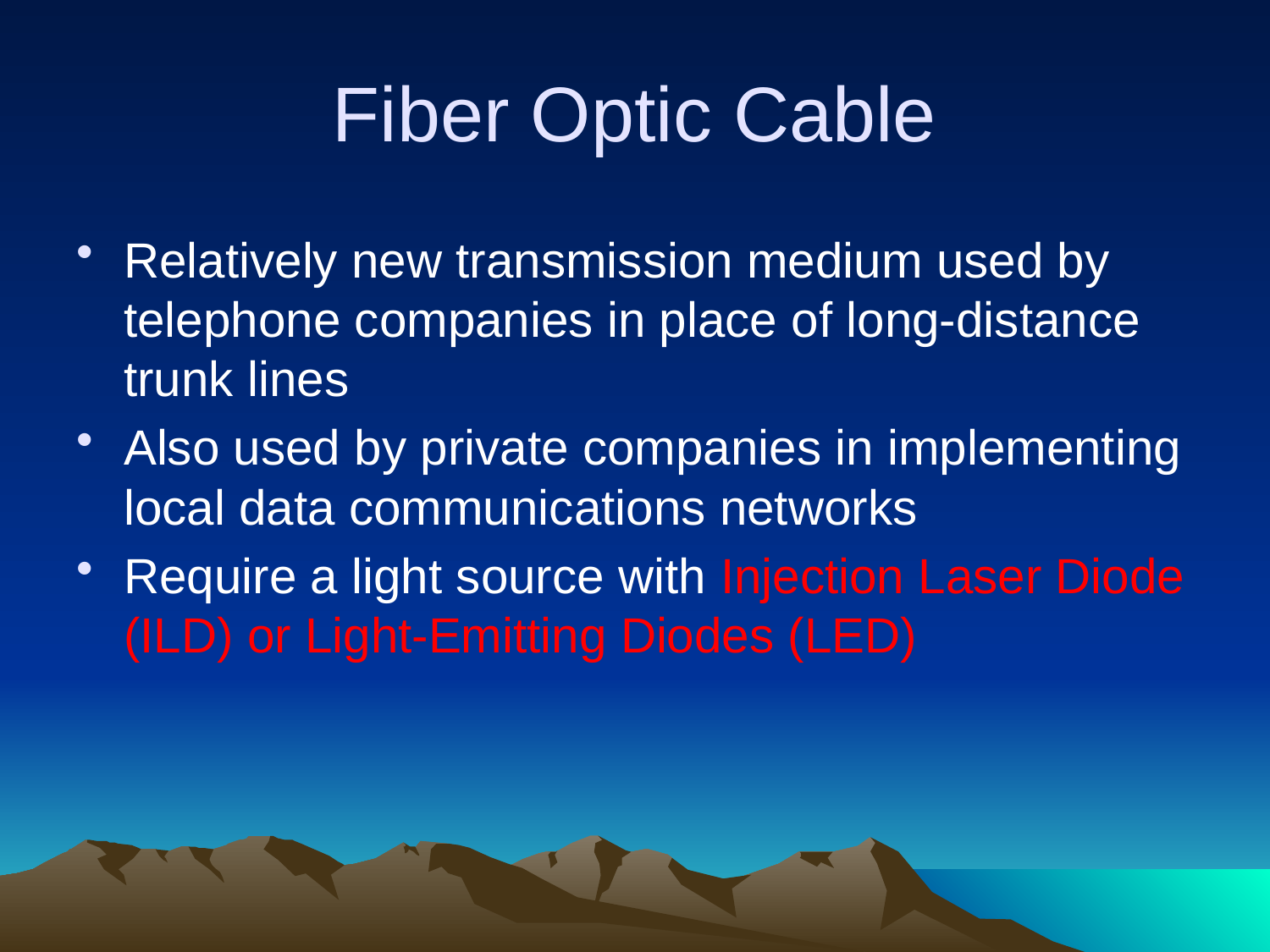

# Fiber Optic Cable
Relatively new transmission medium used by telephone companies in place of long-distance trunk lines
Also used by private companies in implementing local data communications networks
Require a light source with Injection Laser Diode (ILD) or Light-Emitting Diodes (LED)